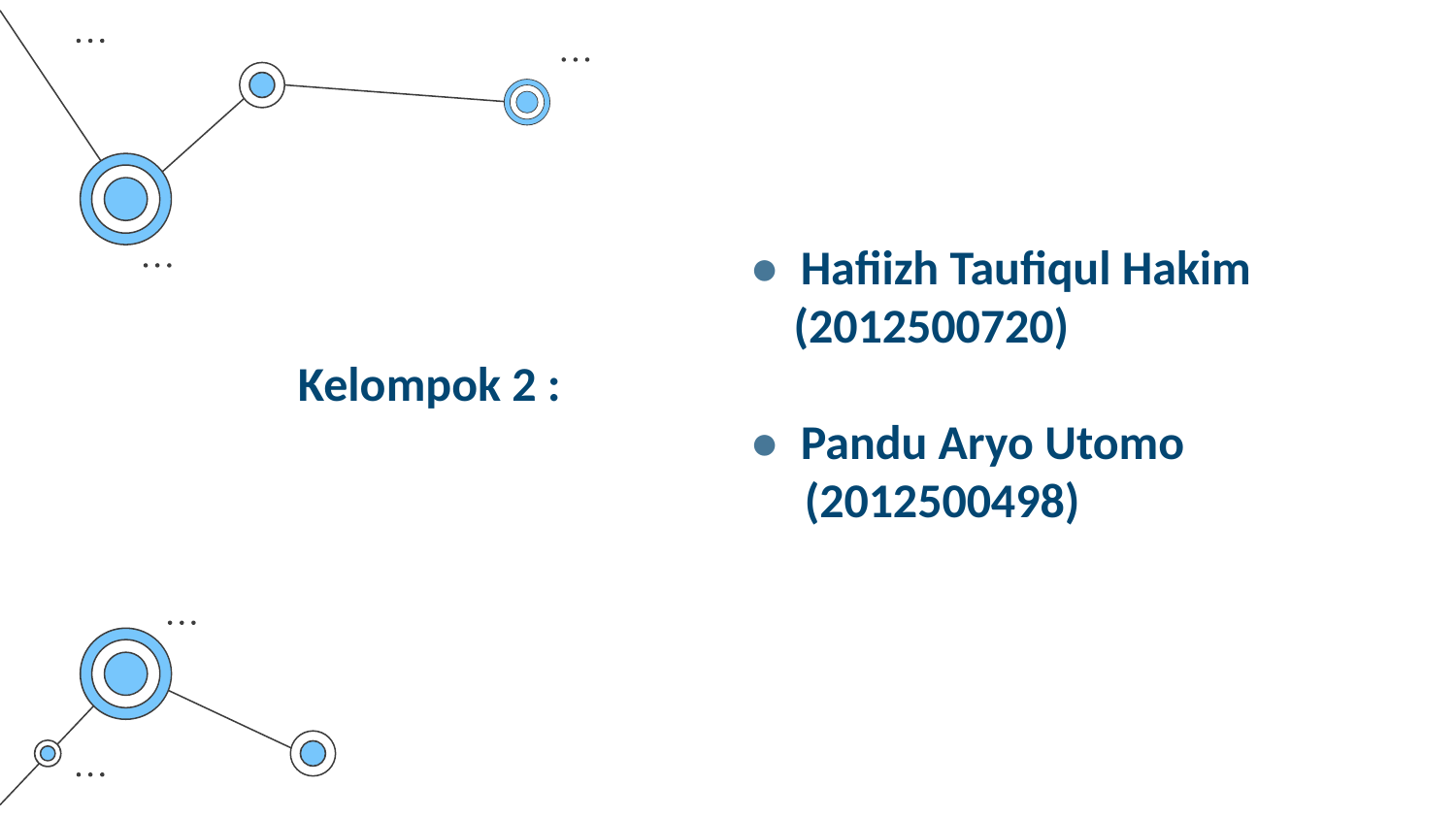

Hafiizh Taufiqul Hakim
    (2012500720)

Pandu Aryo Utomo
     (2012500498)
# Kelompok 2 :